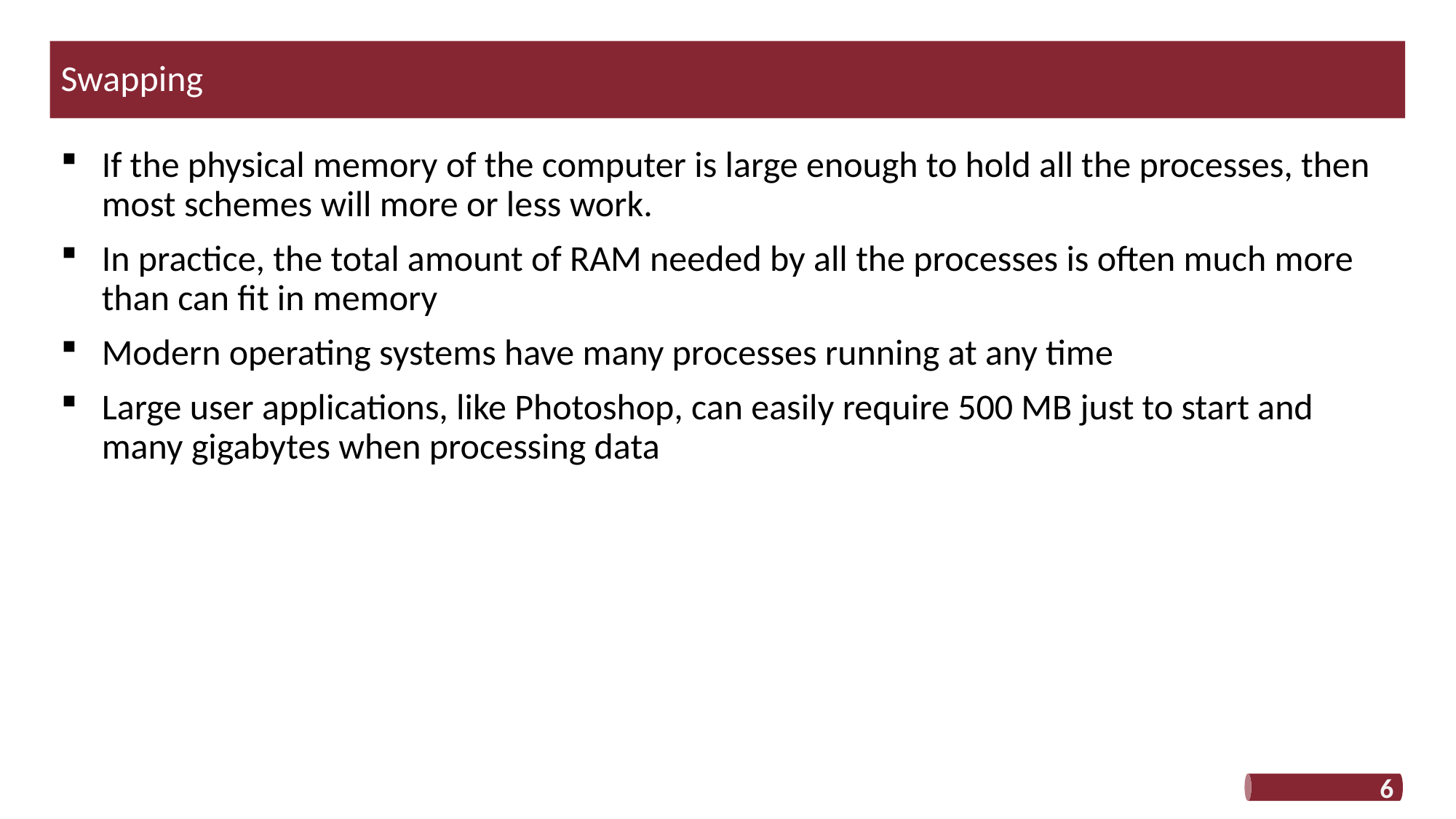

# Swapping
If the physical memory of the computer is large enough to hold all the processes, then most schemes will more or less work.
In practice, the total amount of RAM needed by all the processes is often much more than can fit in memory
Modern operating systems have many processes running at any time
Large user applications, like Photoshop, can easily require 500 MB just to start and many gigabytes when processing data
6